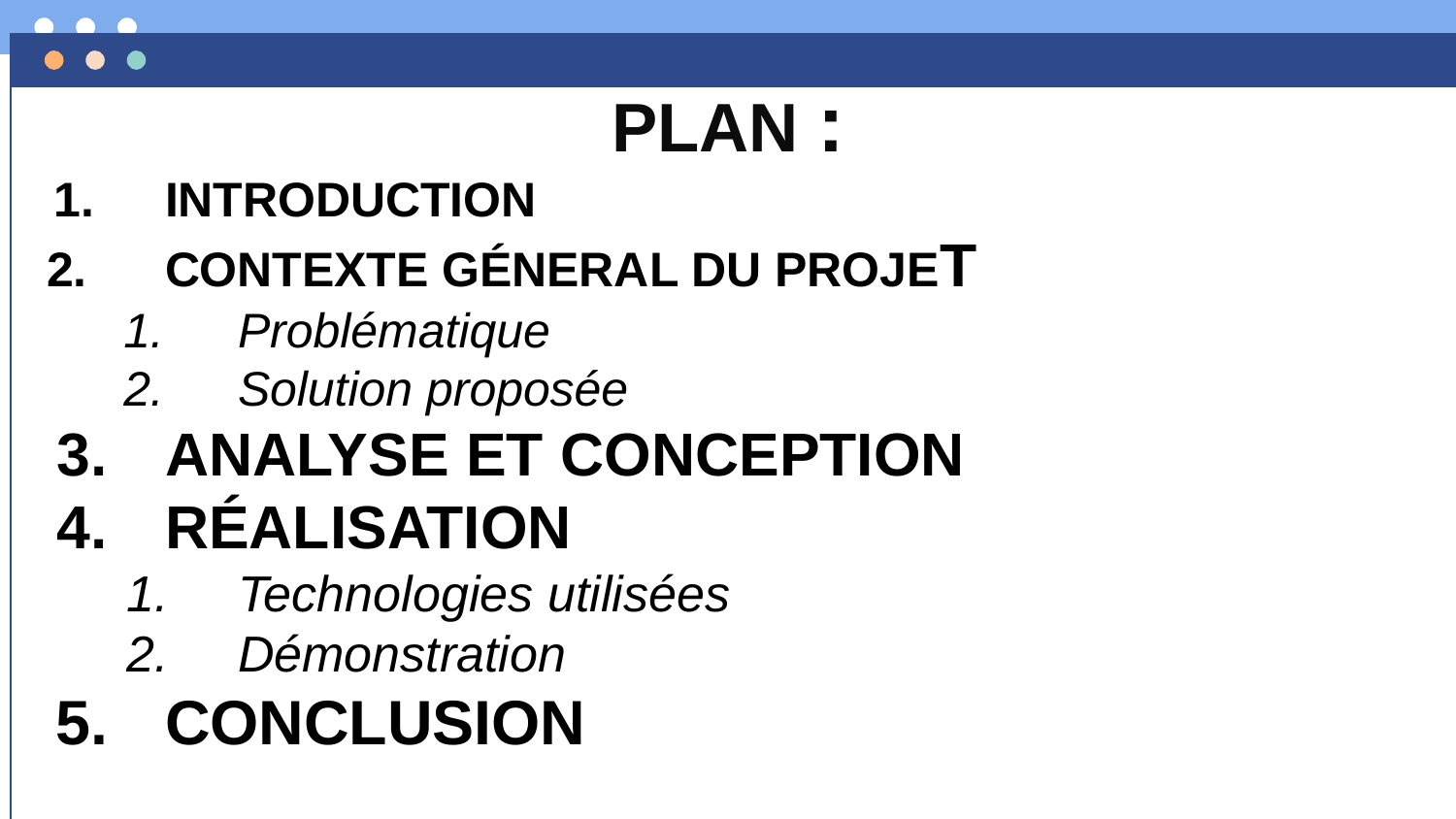

PLAN :
INTRODUCTION
CONTEXTE GÉNERAL DU PROJET
Problématique
Solution proposée
ANALYSE ET CONCEPTION
RÉALISATION
Technologies utilisées
Démonstration
CONCLUSION